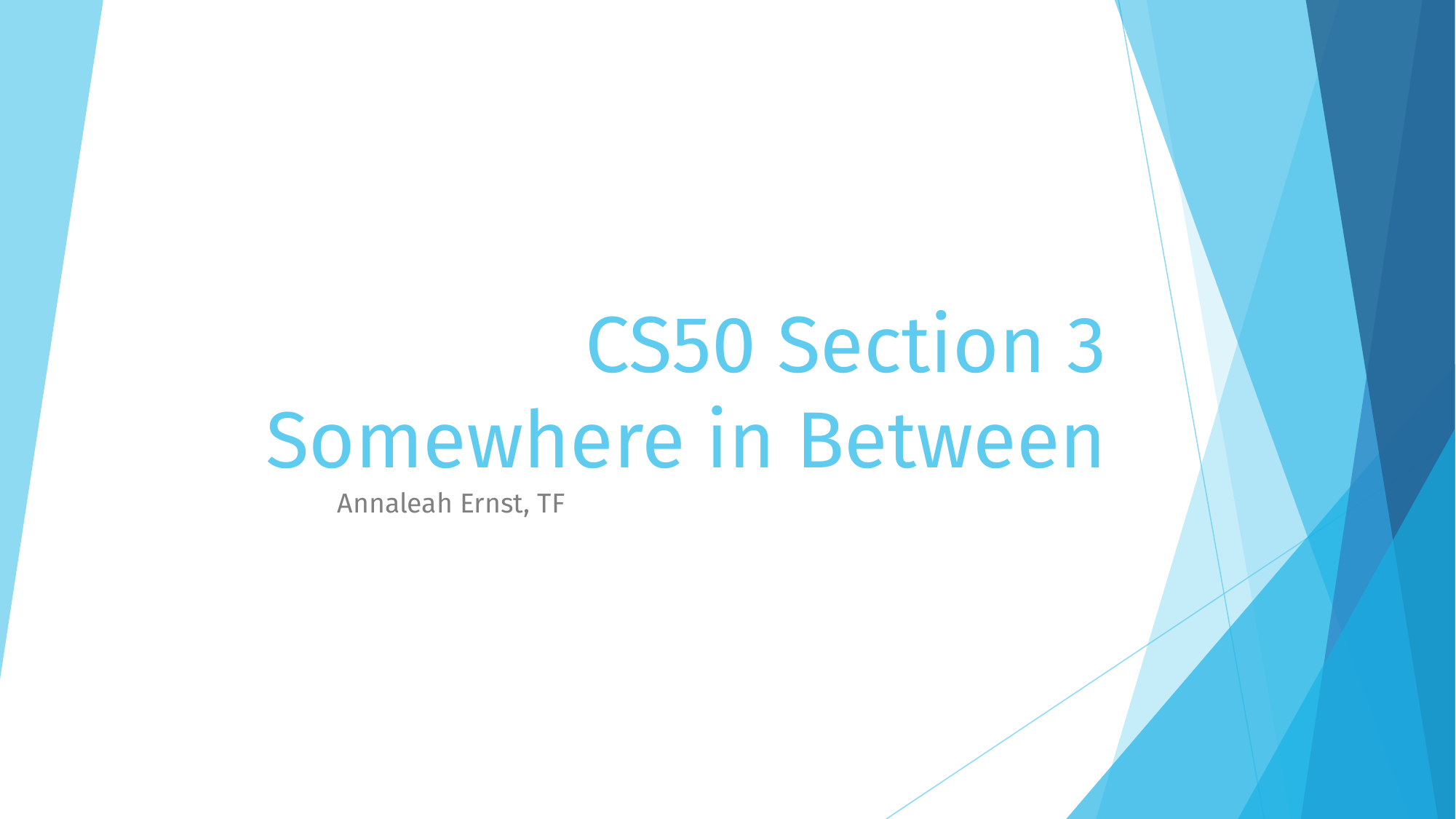

# CS50 Section 3 Somewhere in Between
Annaleah Ernst, TF